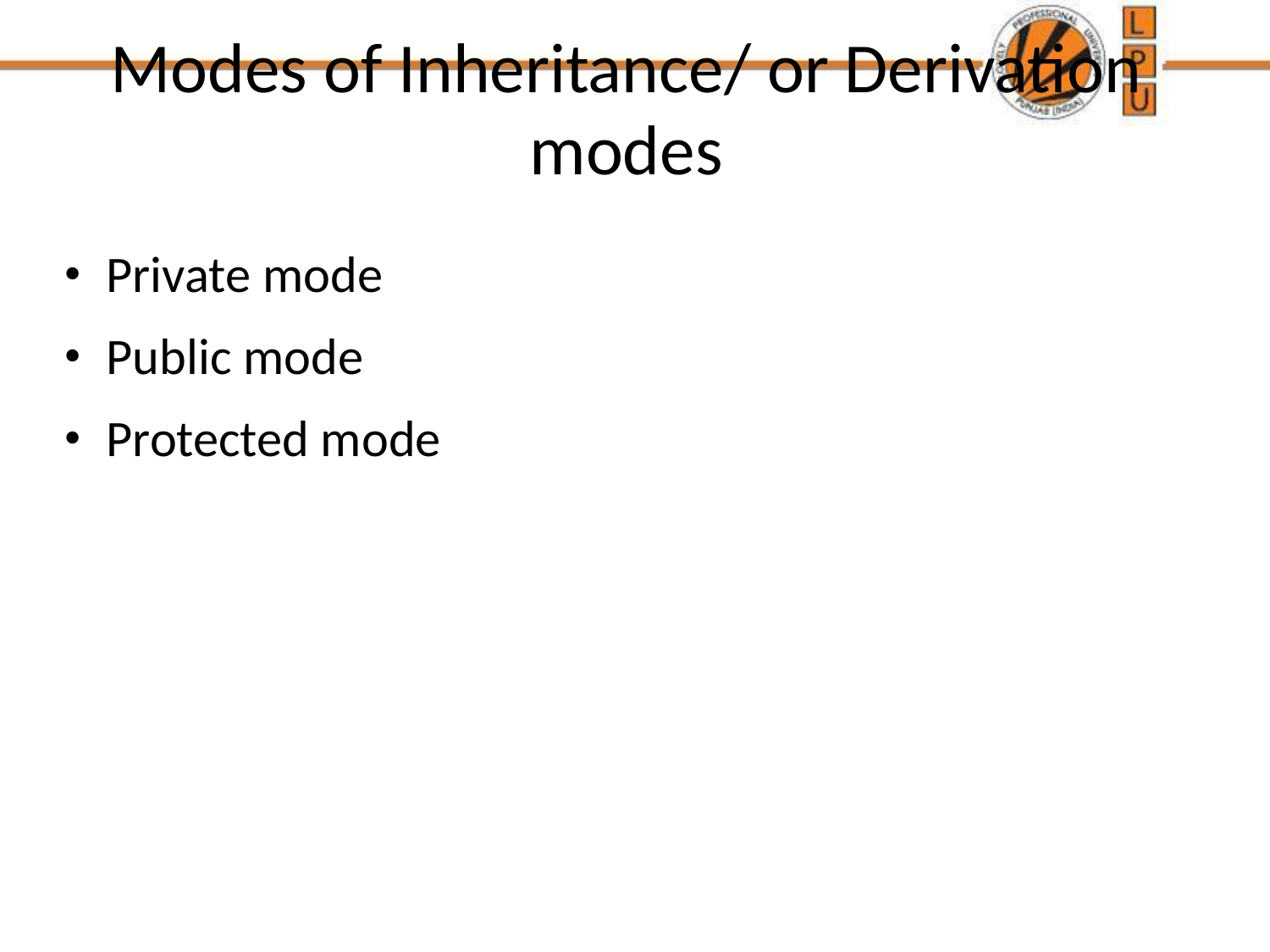

# Modes of Inheritance/ or Derivation modes
Private mode
Public mode
Protected mode